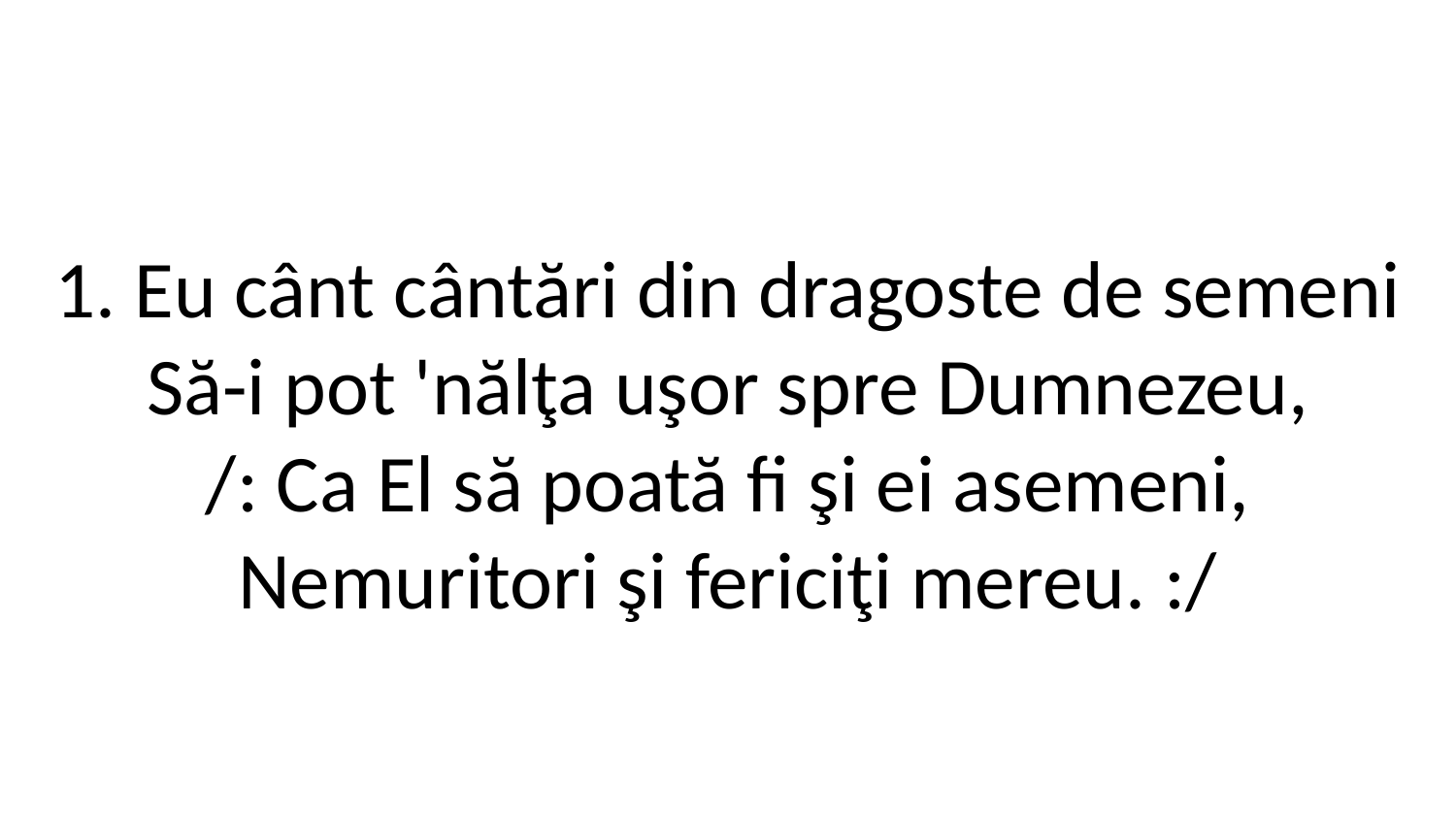

1. Eu cânt cântări din dragoste de semeni
Să-i pot 'nălţa uşor spre Dumnezeu,
/: Ca El să poată fi şi ei asemeni,
Nemuritori şi fericiţi mereu. :/